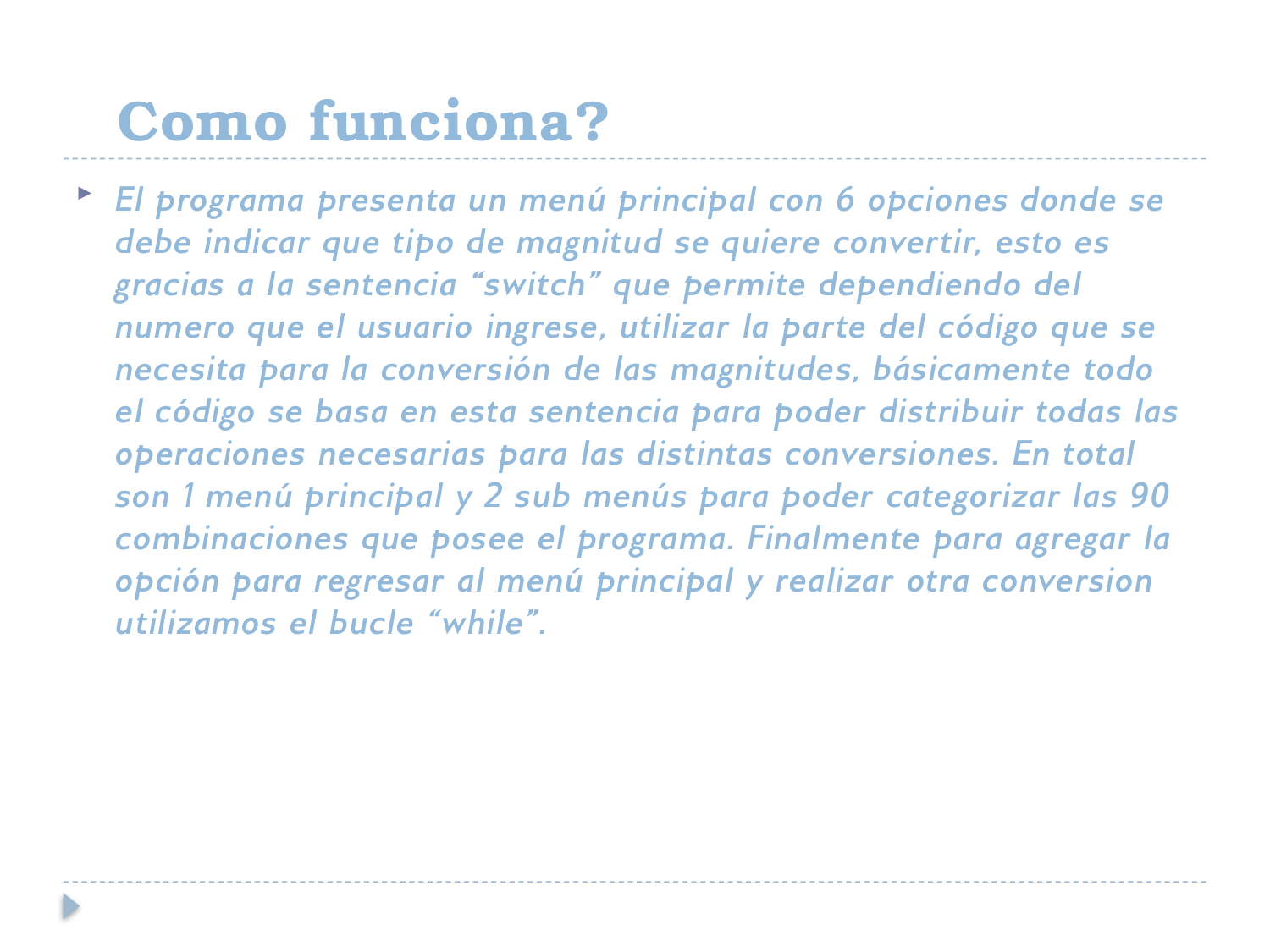

# Como funciona?
El programa presenta un menú principal con 6 opciones donde se debe indicar que tipo de magnitud se quiere convertir, esto es gracias a la sentencia “switch” que permite dependiendo del numero que el usuario ingrese, utilizar la parte del código que se necesita para la conversión de las magnitudes, básicamente todo el código se basa en esta sentencia para poder distribuir todas las operaciones necesarias para las distintas conversiones. En total son 1 menú principal y 2 sub menús para poder categorizar las 90 combinaciones que posee el programa. Finalmente para agregar la opción para regresar al menú principal y realizar otra conversion utilizamos el bucle “while”.